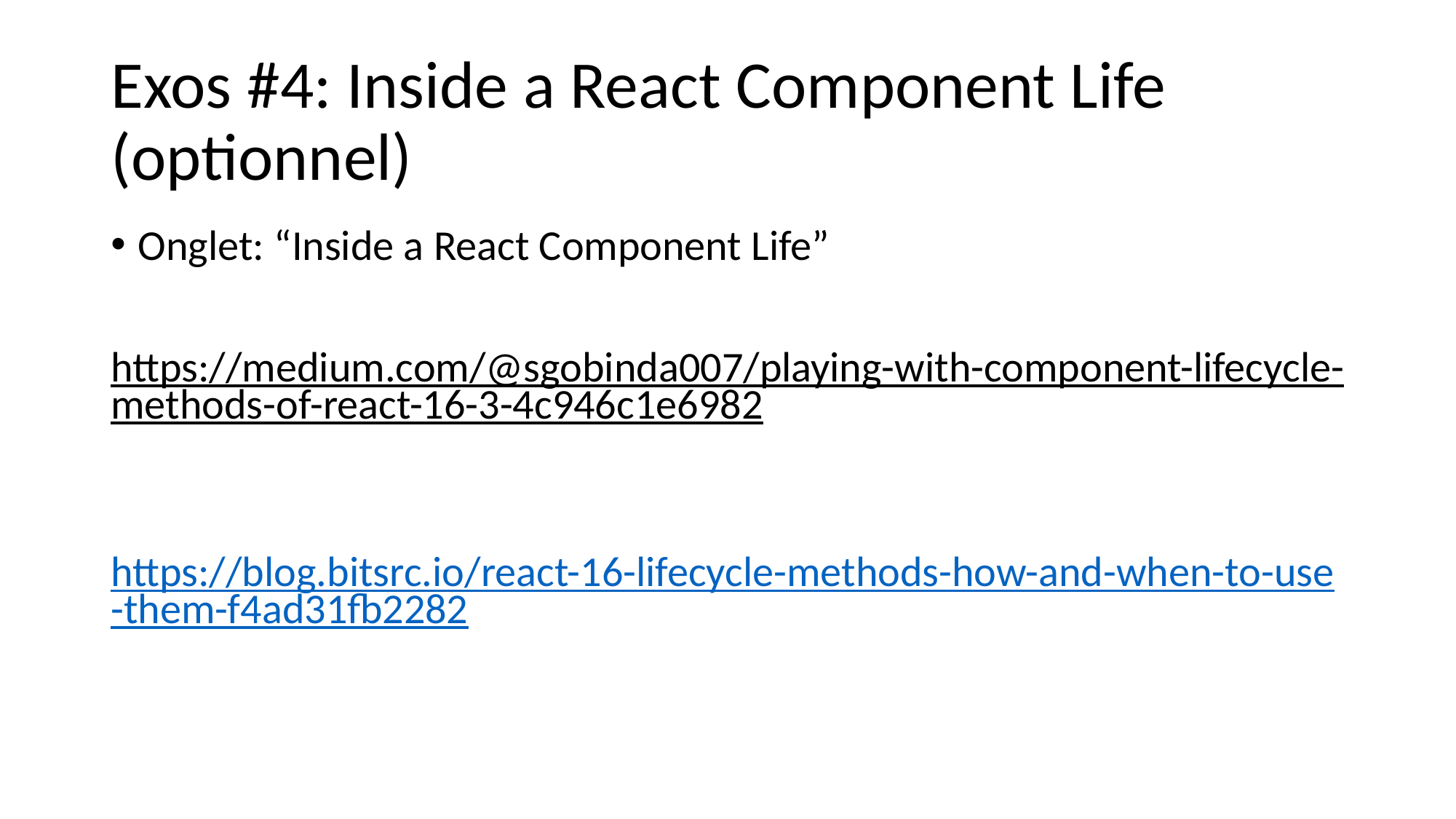

# Exos #4: Inside a React Component Life (optionnel)
Onglet: “Inside a React Component Life”

https://medium.com/@sgobinda007/playing-with-component-lifecycle-methods-of-react-16-3-4c946c1e6982

https://blog.bitsrc.io/react-16-lifecycle-methods-how-and-when-to-use-them-f4ad31fb2282